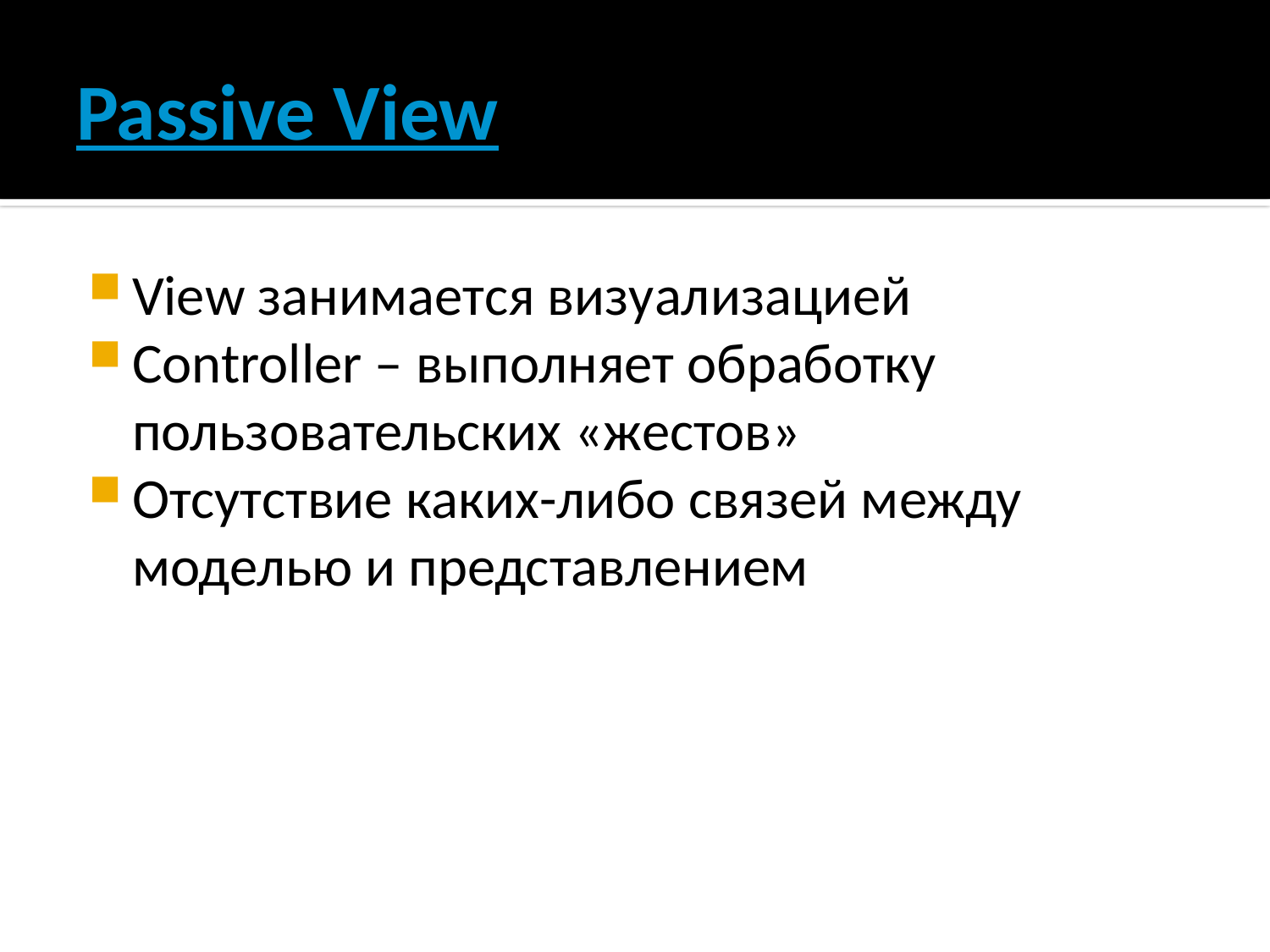

# Passive View
View занимается визуализацией
Controller – выполняет обработку пользовательских «жестов»
Отсутствие каких-либо связей между моделью и представлением